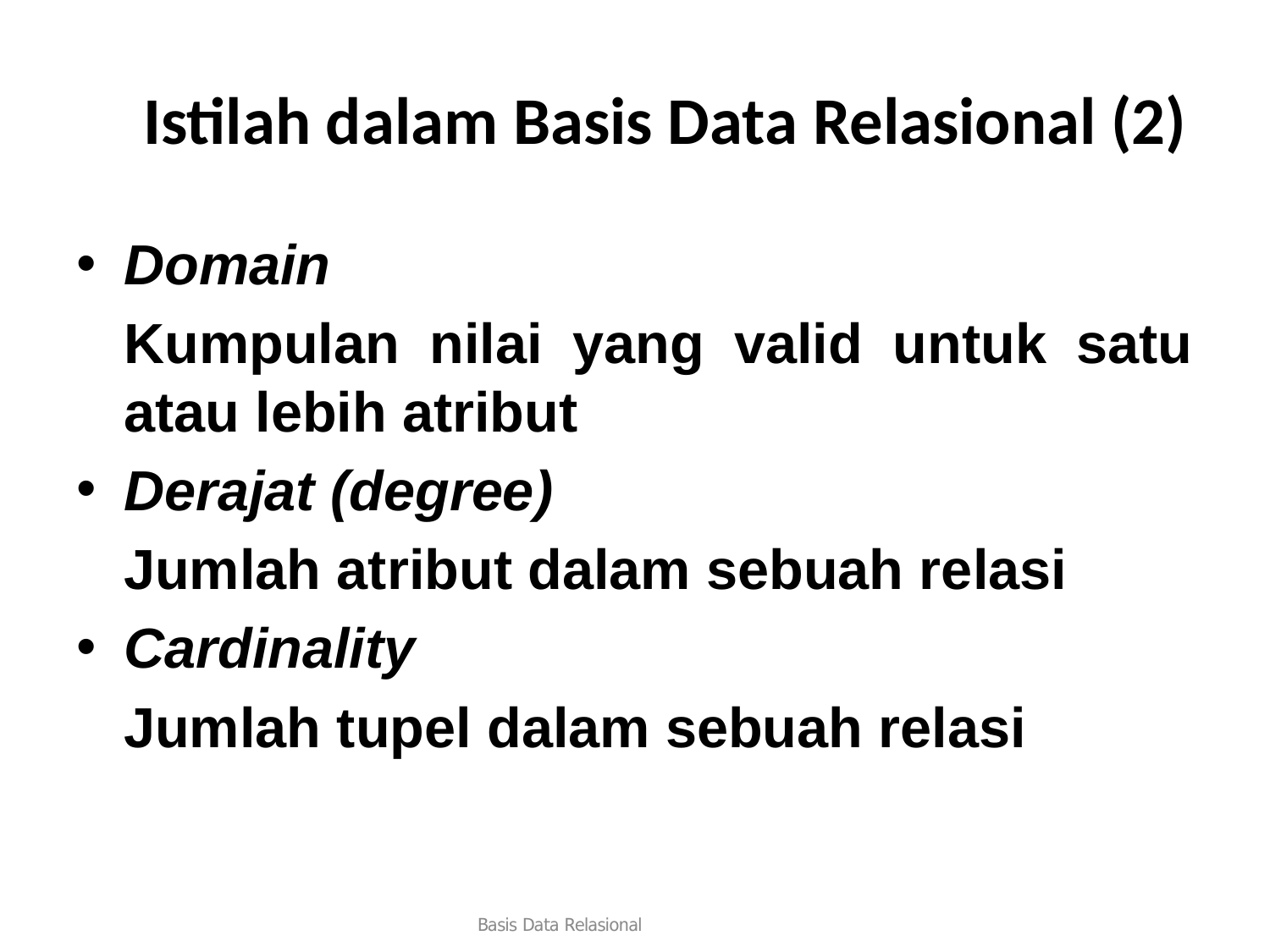

# Istilah dalam Basis Data Relasional (2)
Domain
	Kumpulan nilai yang valid untuk satu atau lebih atribut
Derajat (degree)
	Jumlah atribut dalam sebuah relasi
Cardinality
	Jumlah tupel dalam sebuah relasi
Basis Data Relasional